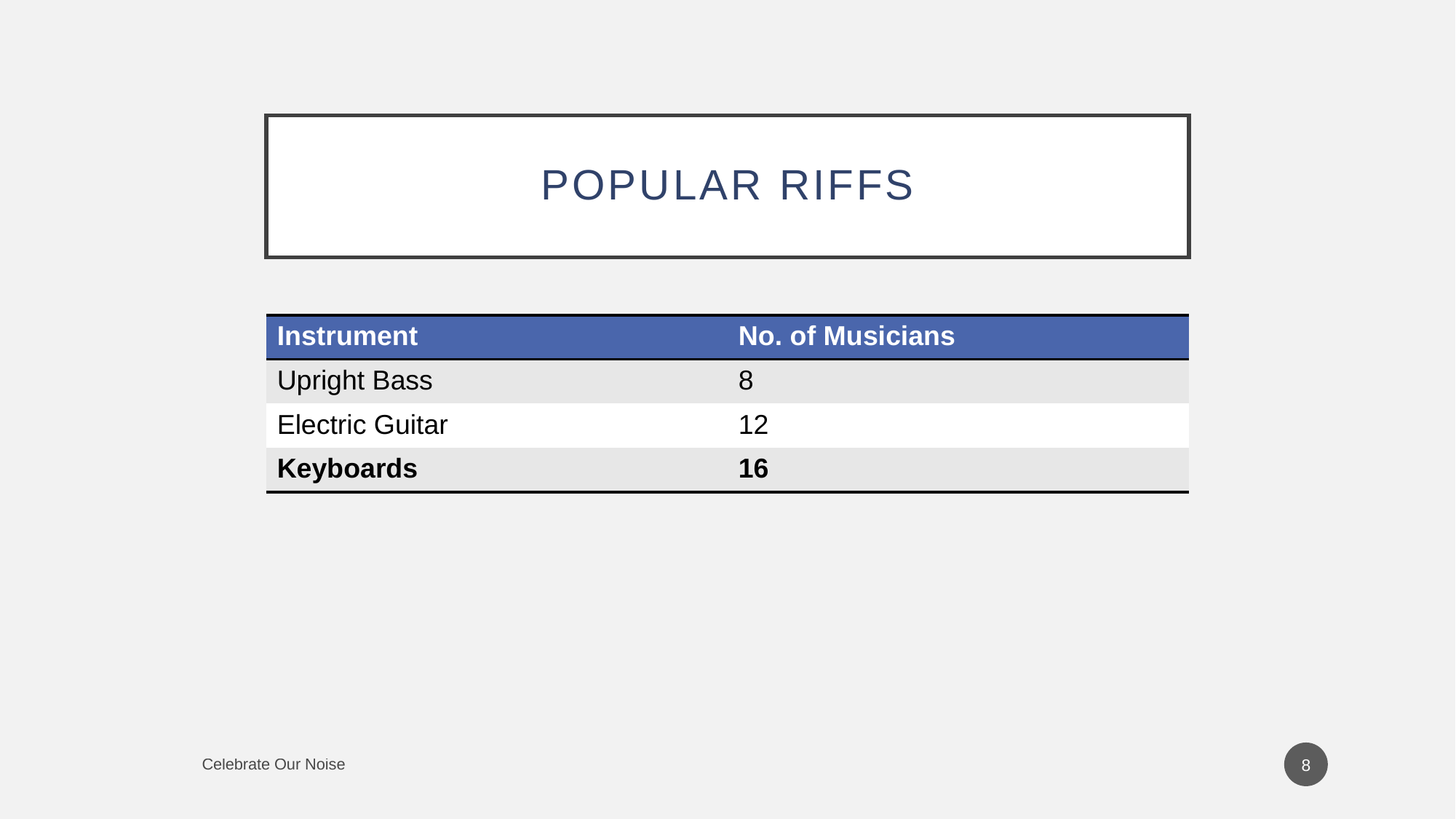

# Popular Riffs
| Instrument | No. of Musicians |
| --- | --- |
| Upright Bass | 8 |
| Electric Guitar | 12 |
| Keyboards | 16 |
8
Celebrate Our Noise